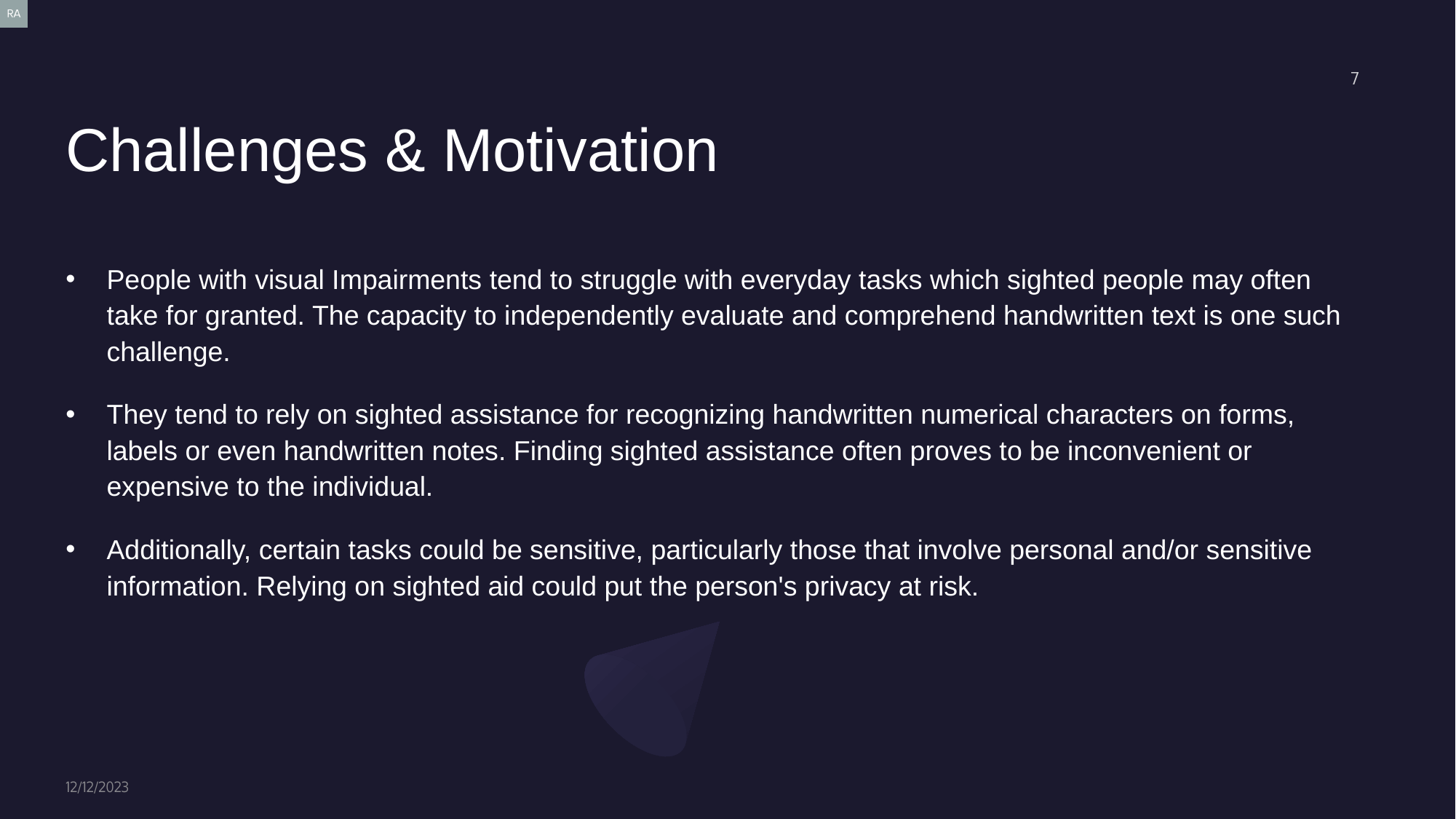

7
# Challenges & Motivation
People with visual Impairments tend to struggle with everyday tasks which sighted people may often take for granted. The capacity to independently evaluate and comprehend handwritten text is one such challenge.
They tend to rely on sighted assistance for recognizing handwritten numerical characters on forms, labels or even handwritten notes. Finding sighted assistance often proves to be inconvenient or expensive to the individual.
Additionally, certain tasks could be sensitive, particularly those that involve personal and/or sensitive information. Relying on sighted aid could put the person's privacy at risk.
12/12/2023